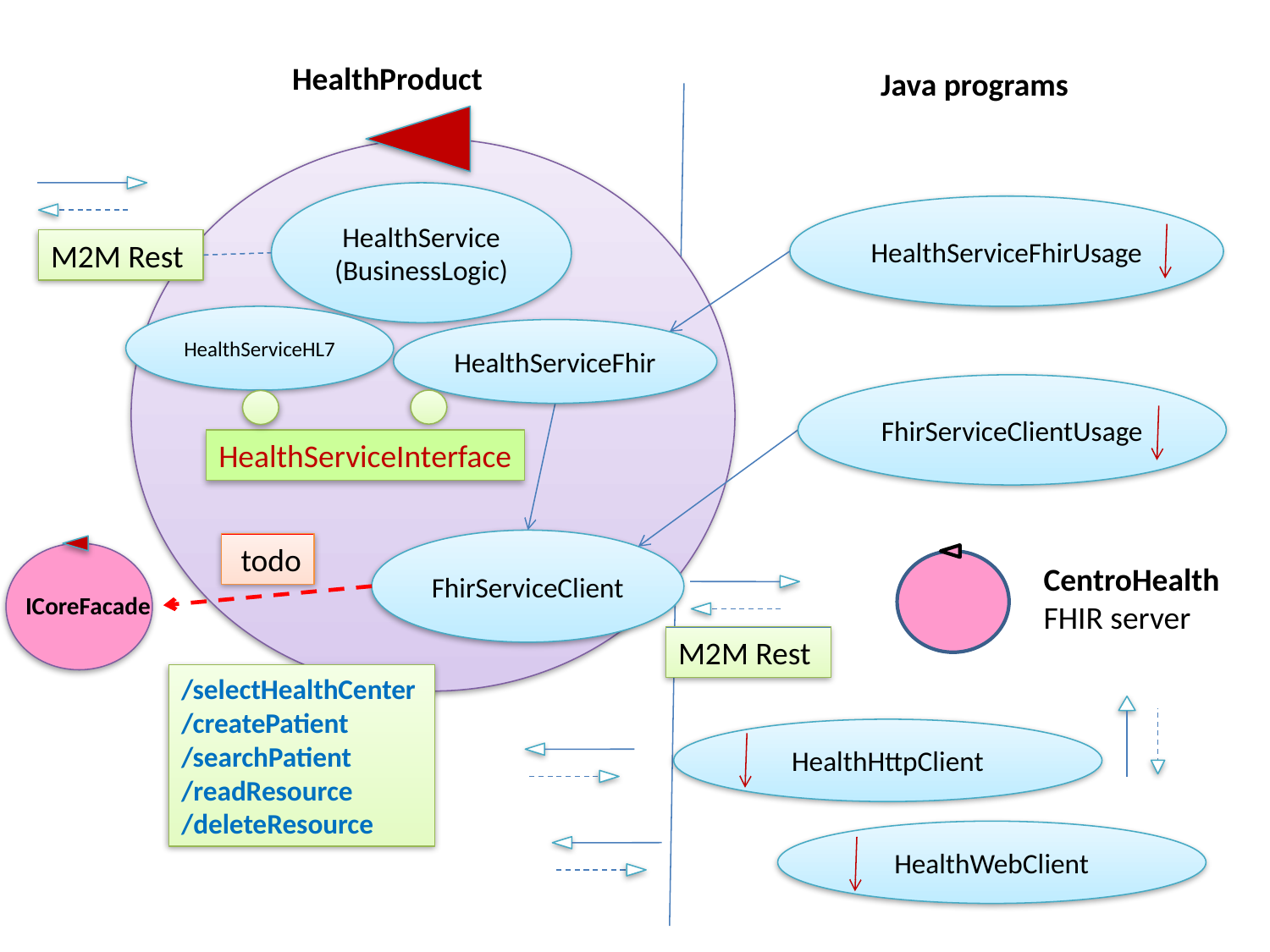

HealthProduct
Java programs

HealthService
(BusinessLogic)
HealthServiceFhirUsage

M2M Rest
HealthServiceHL7
HealthServiceFhir
FhirServiceClientUsage

HealthServiceInterface
FhirServiceClient
 todo

CentroHealth
FHIR server

ICoreFacade

M2M Rest
/selectHealthCenter
/createPatient
/searchPatient
/readResource
/deleteResource
HealthHttpClient

HealthWebClient